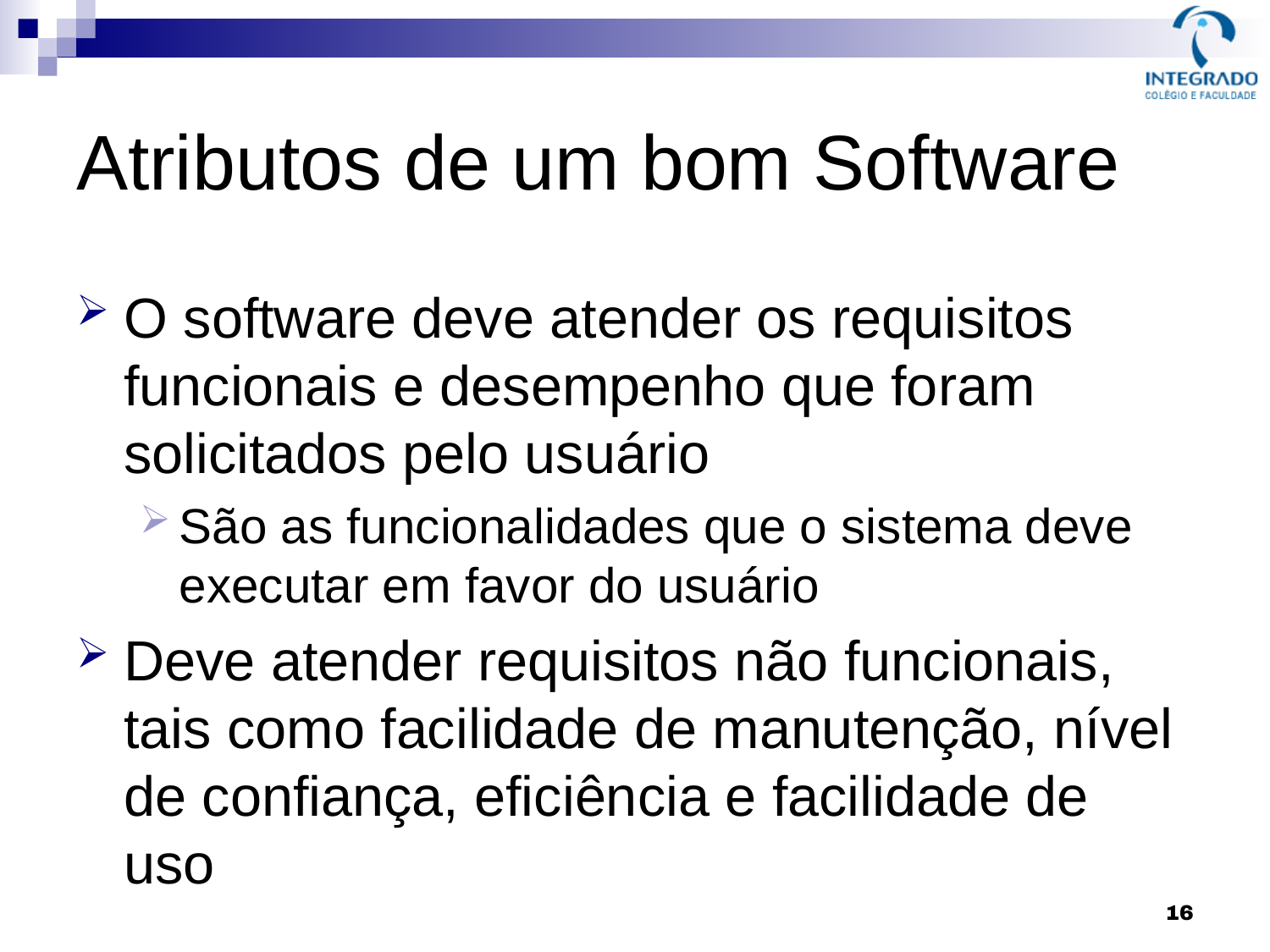

# Atributos de um bom Software
O software deve atender os requisitos funcionais e desempenho que foram solicitados pelo usuário
São as funcionalidades que o sistema deve executar em favor do usuário
Deve atender requisitos não funcionais, tais como facilidade de manutenção, nível de confiança, eficiência e facilidade de uso

16